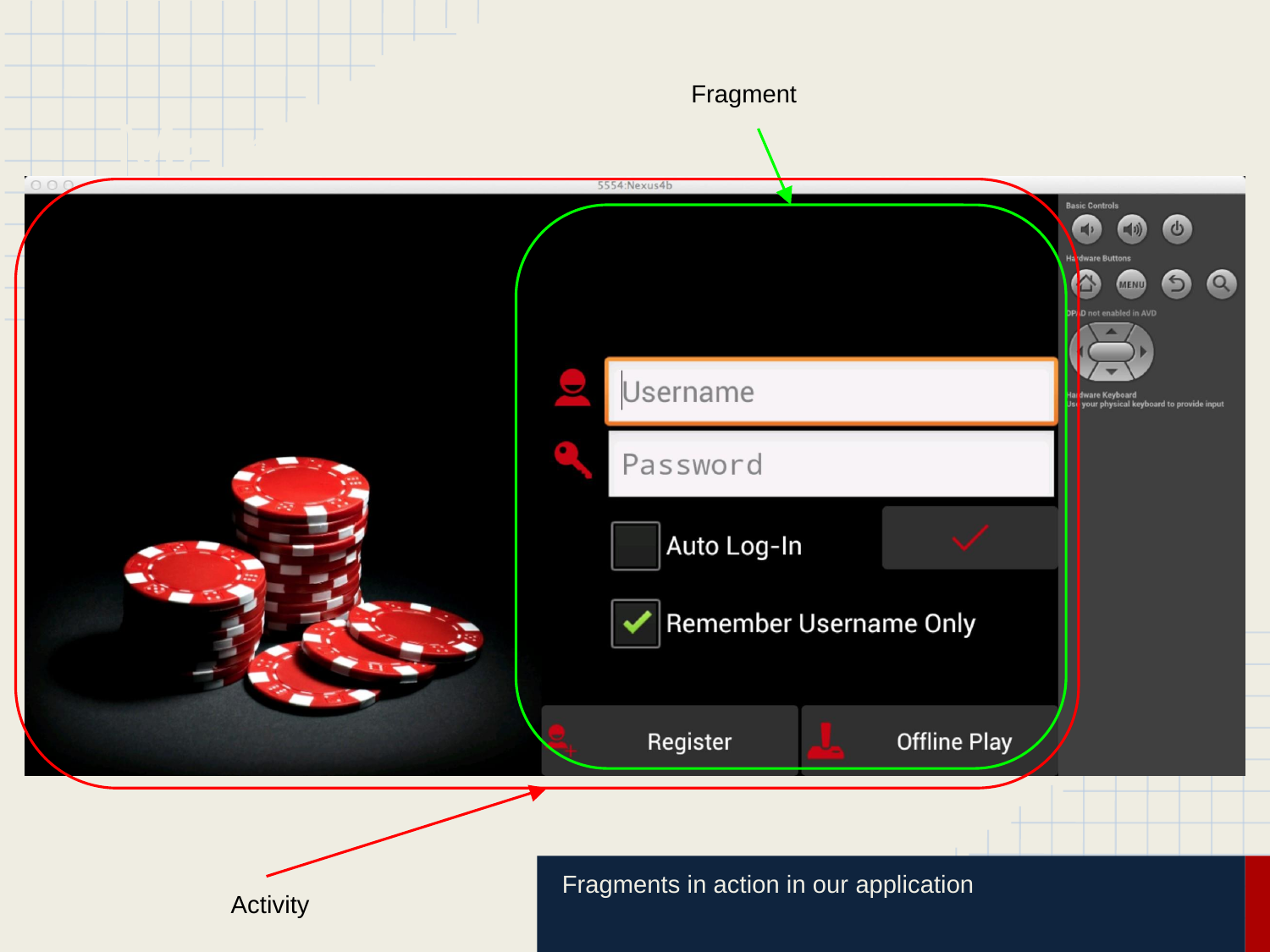

# Main Menu
Fragment

Fragments in action in our application
Activity